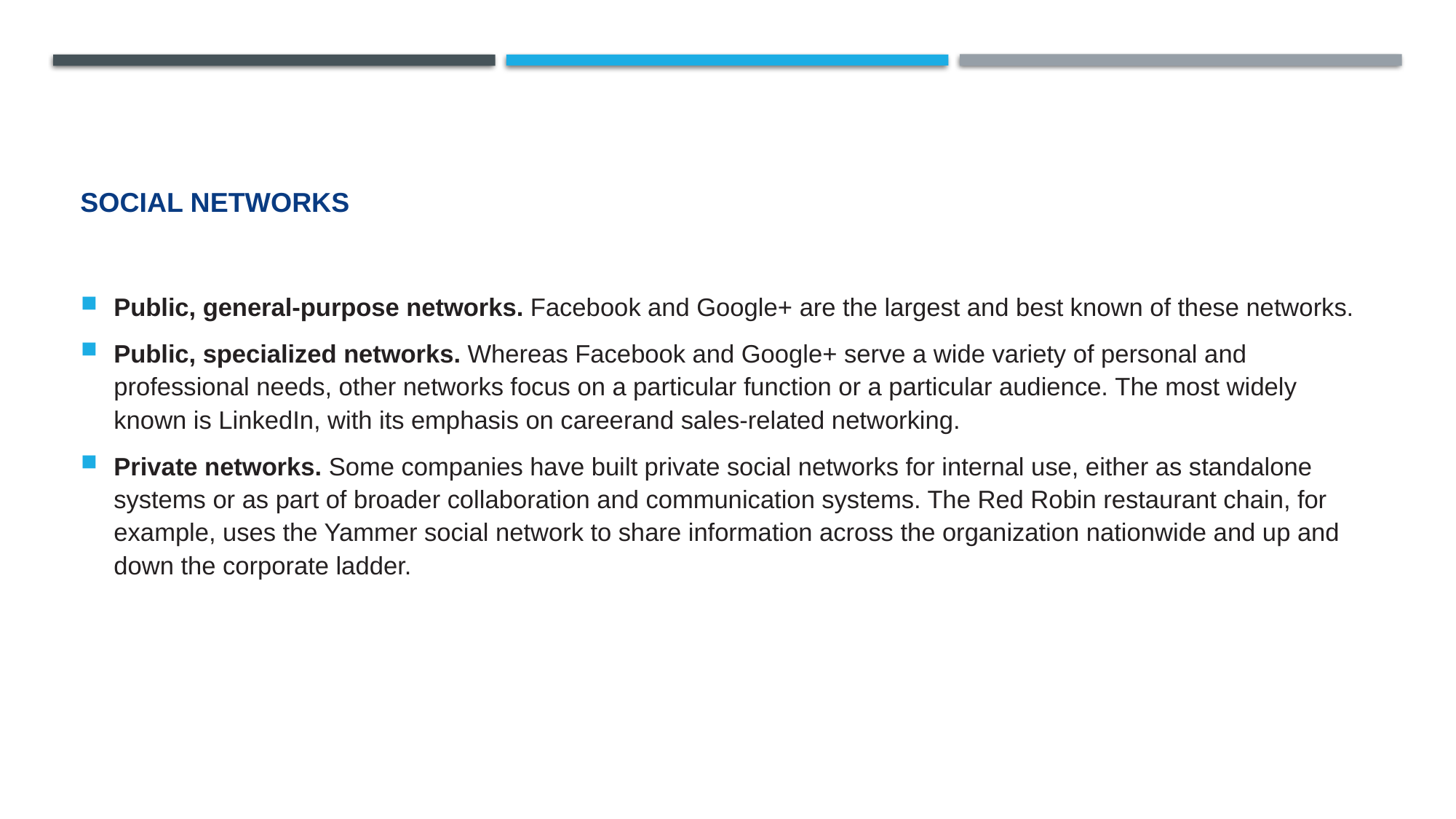

# Social networks
Public, general-purpose networks. Facebook and Google+ are the largest and best known of these networks.
Public, specialized networks. Whereas Facebook and Google+ serve a wide variety of personal and professional needs, other networks focus on a particular function or a particular audience. The most widely known is LinkedIn, with its emphasis on careerand sales-related networking.
Private networks. Some companies have built private social networks for internal use, either as standalone systems or as part of broader collaboration and communication systems. The Red Robin restaurant chain, for example, uses the Yammer social network to share information across the organization nationwide and up and down the corporate ladder.